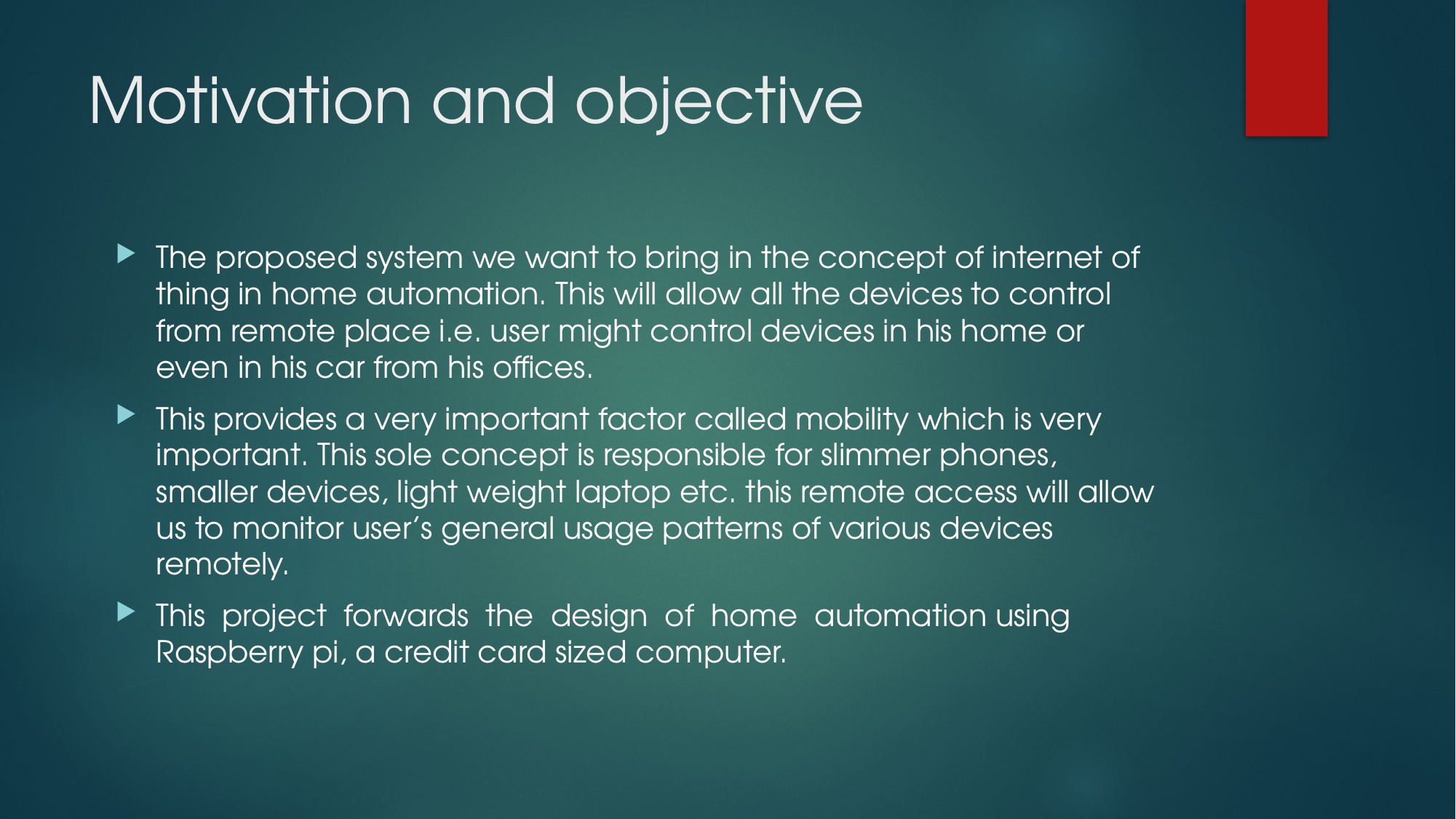

# Motivation and objective
The proposed system we want to bring in the concept of internet of thing in home automation. This will allow all the devices to control from remote place i.e. user might control devices in his home or even in his car from his offices.
This provides a very important factor called mobility which is very important. This sole concept is responsible for slimmer phones, smaller devices, light weight laptop etc. this remote access will allow us to monitor user’s general usage patterns of various devices remotely.
This  project  forwards  the  design  of  home  automation using Raspberry pi, a credit card sized computer.